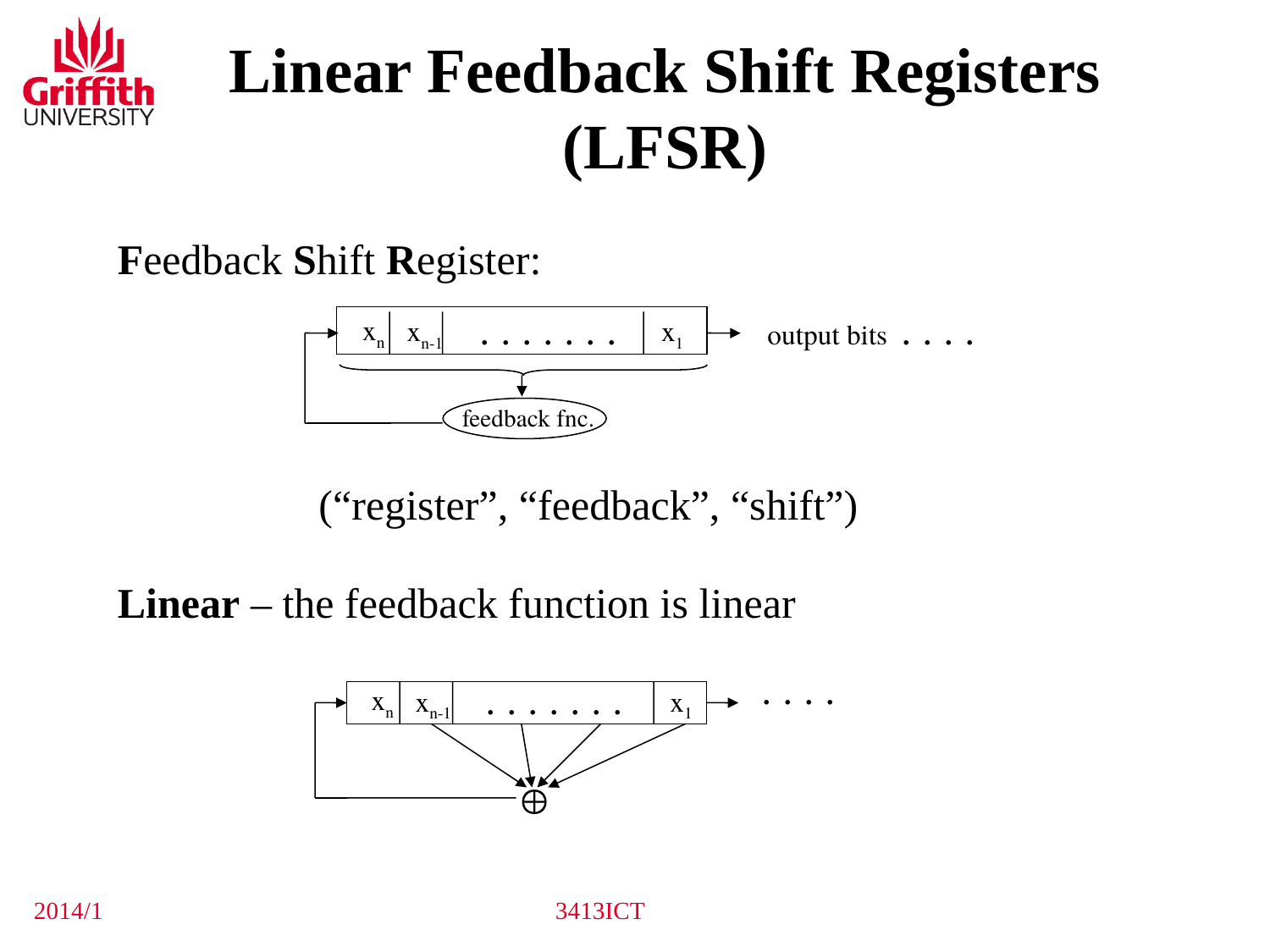

# Linear Feedback Shift Registers (LFSR)
Feedback Shift Register:

                   (“register”, “feedback”, “shift”)

Linear – the feedback function is linear

. . . . . . .
output bits  . . . .
xn

xn-1
x1

feedback fnc.

. . . .
. . . . . . .
xn
xn-1
x1

⊕

2014/1
3413ICT